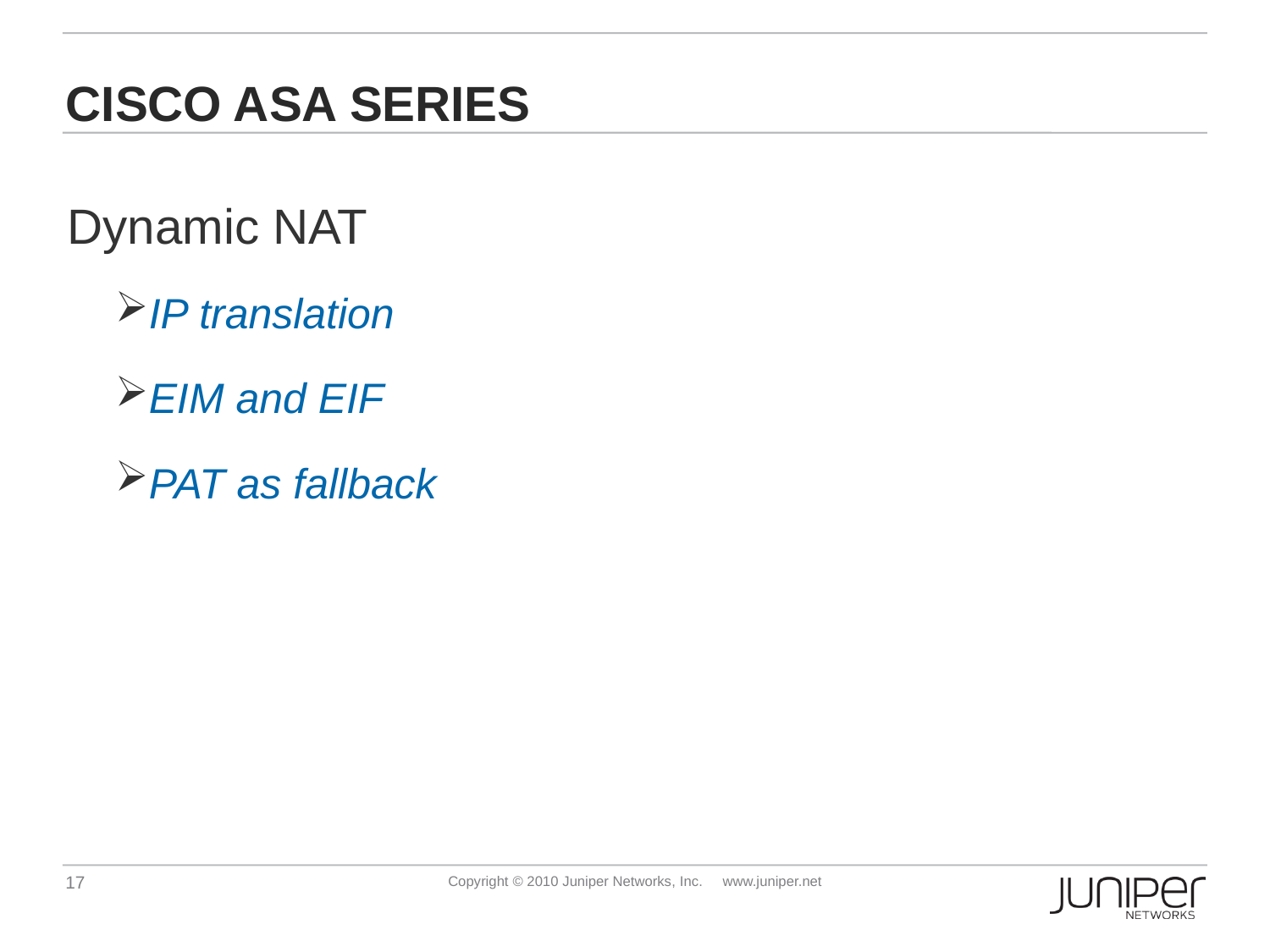

# Cisco ASA Series
Dynamic NAT
IP translation
EIM and EIF
PAT as fallback